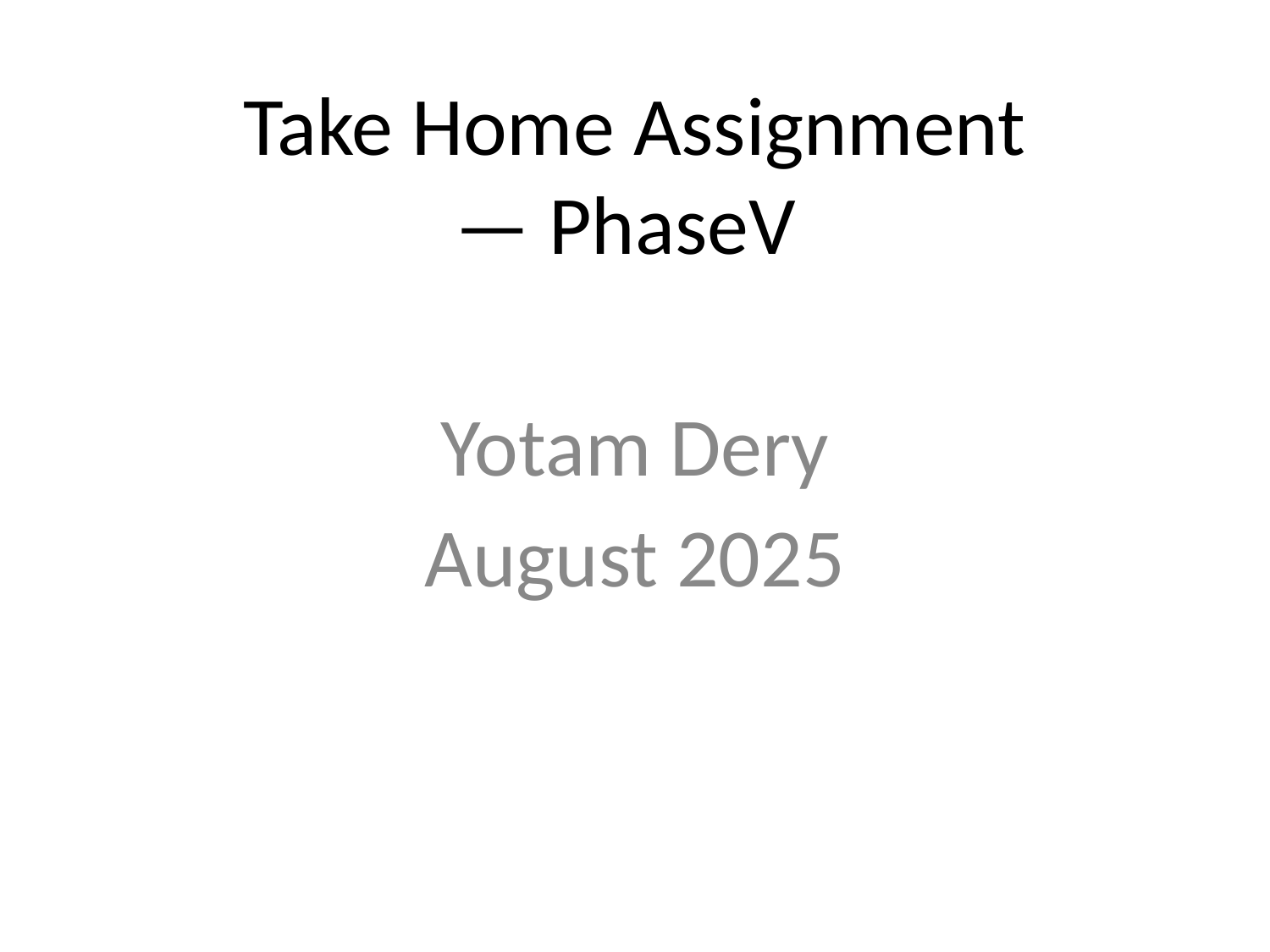

Take Home Assignment — PhaseV

Yotam Dery
August 2025